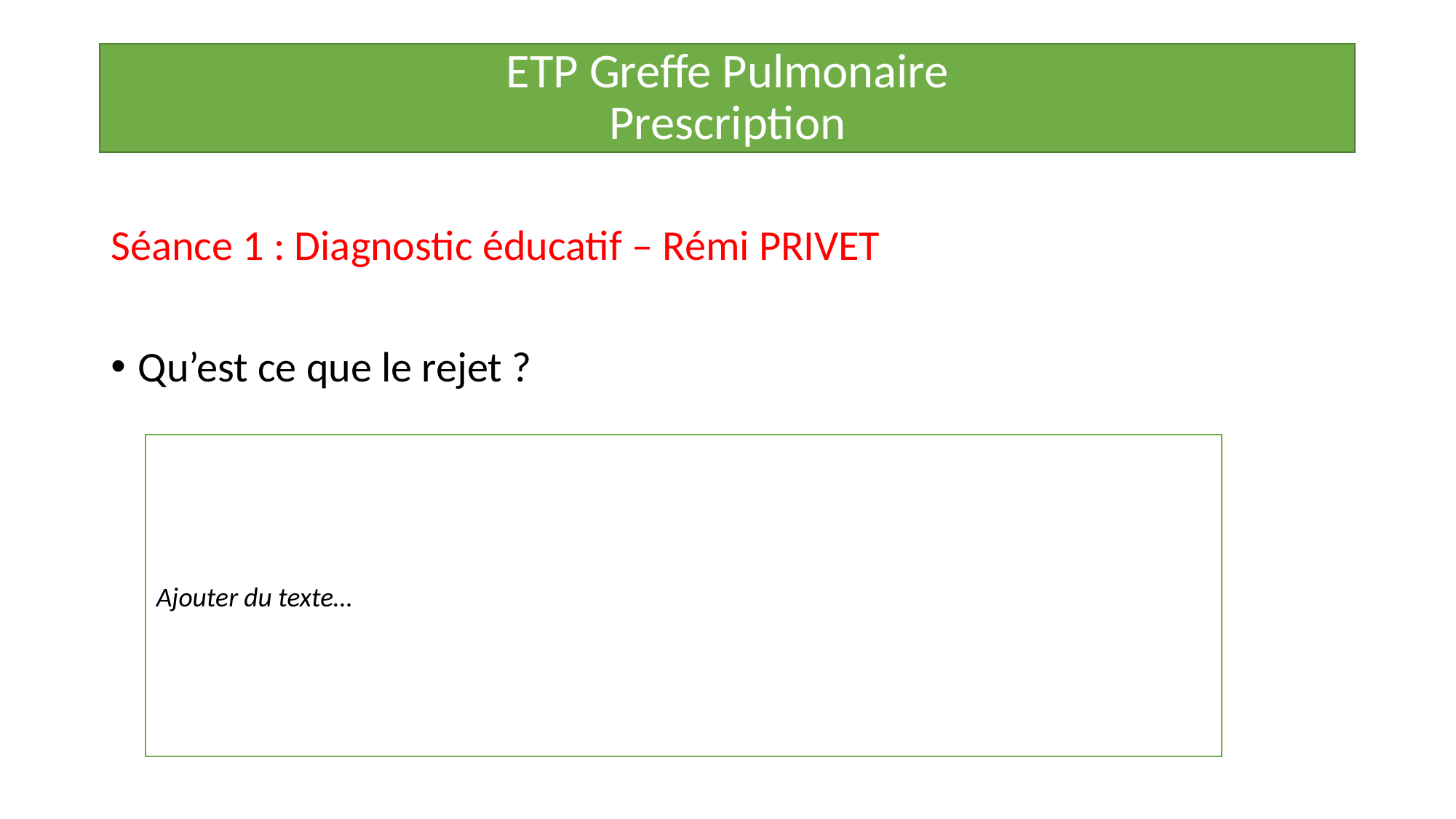

ETP Greffe Pulmonaire
Prescription
Séance 1 : Diagnostic éducatif – Rémi PRIVET

Qu’est ce que le rejet ?

Ajouter du texte…